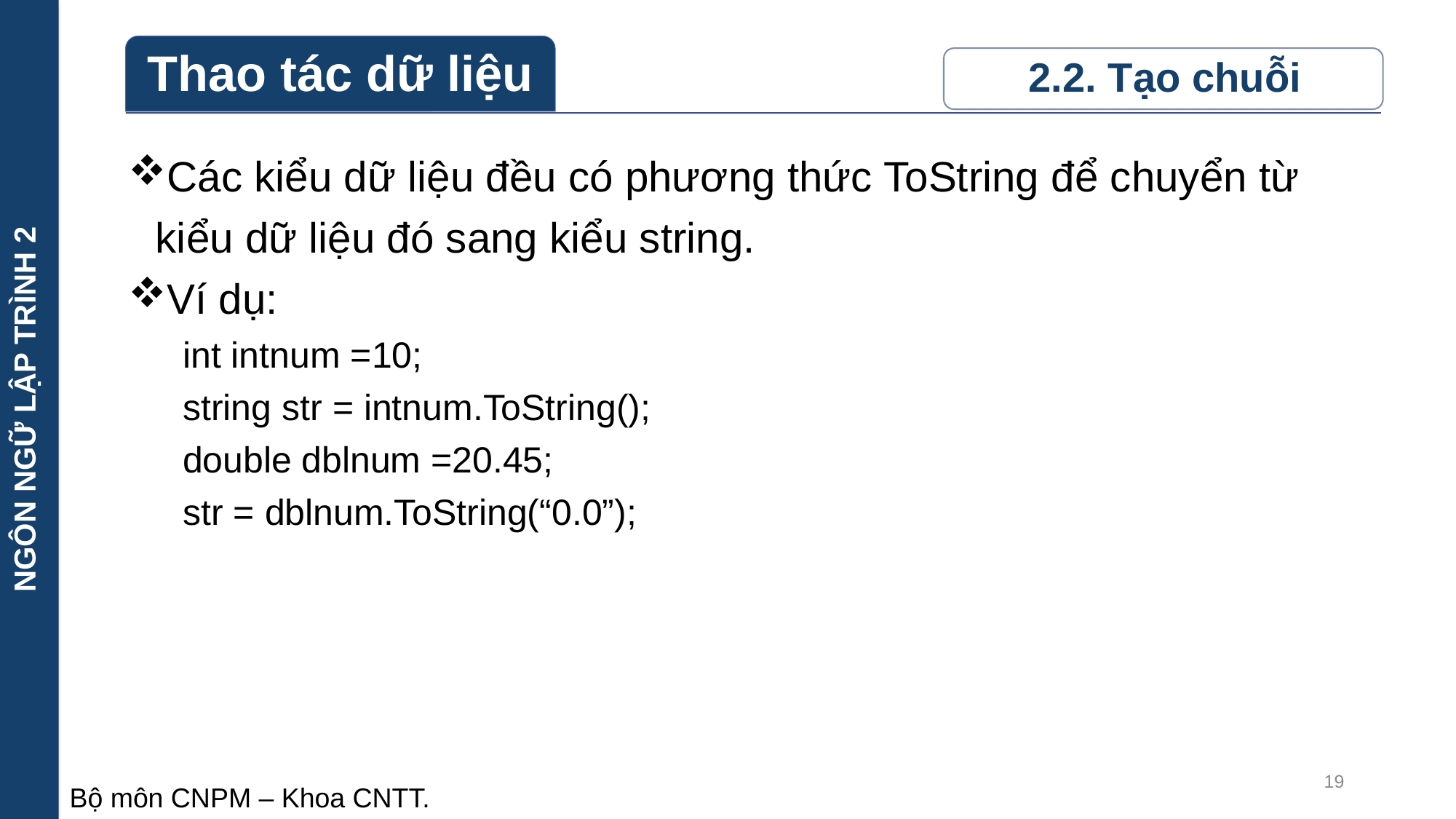

NGÔN NGỮ LẬP TRÌNH 2
Thao tác dữ liệu
2.2. Tạo chuỗi
Các kiểu dữ liệu đều có phương thức ToString để chuyển từ kiểu dữ liệu đó sang kiểu string.
Ví dụ:
int intnum =10;
string str = intnum.ToString();
double dblnum =20.45;
str = dblnum.ToString(“0.0”);

19
Bộ môn CNPM – Khoa CNTT.